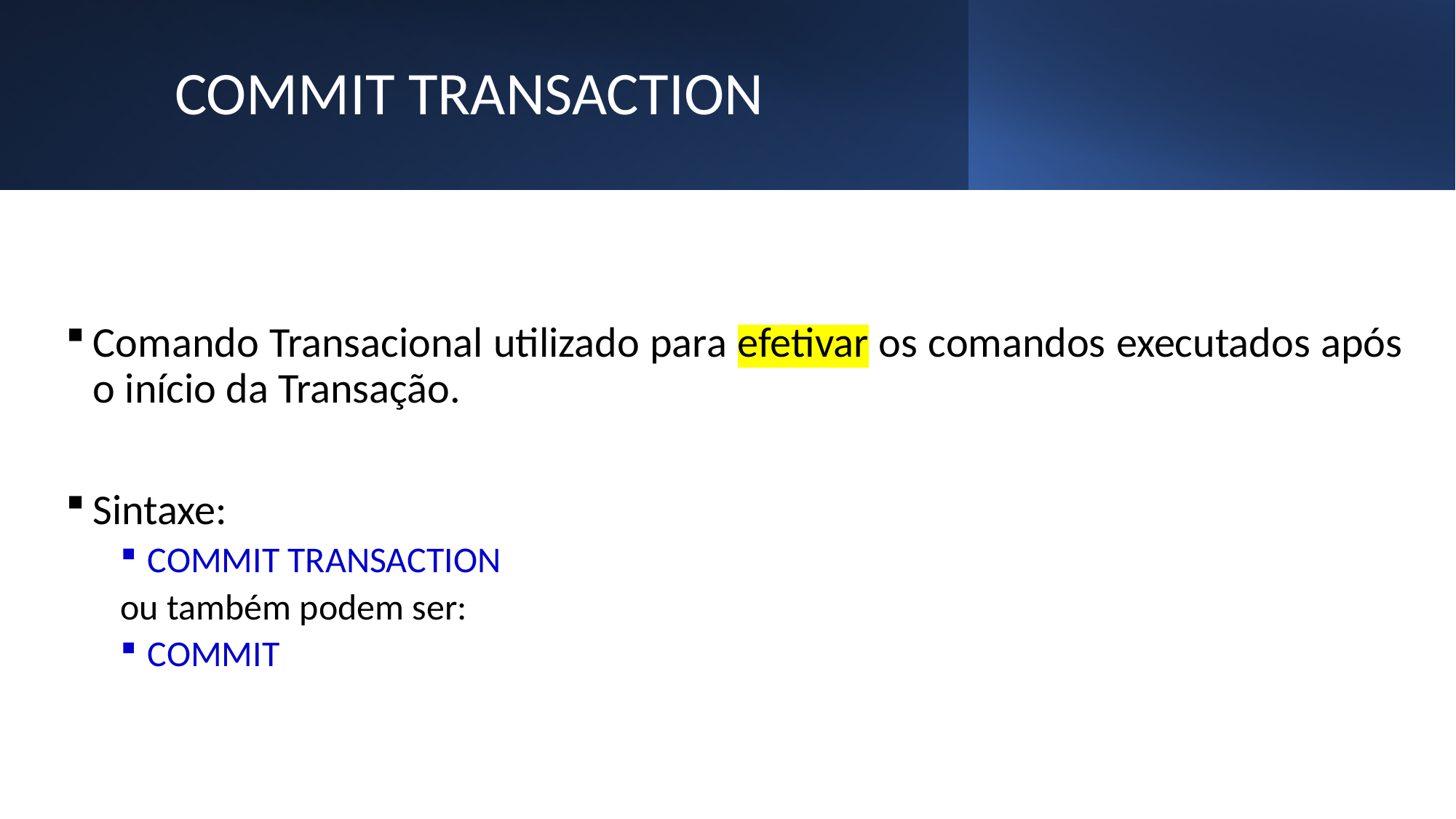

# COMMIT TRANSACTION
Comando Transacional utilizado para efetivar os comandos executados após o início da Transação.

Sintaxe:
COMMIT TRANSACTION
ou também podem ser:
COMMIT